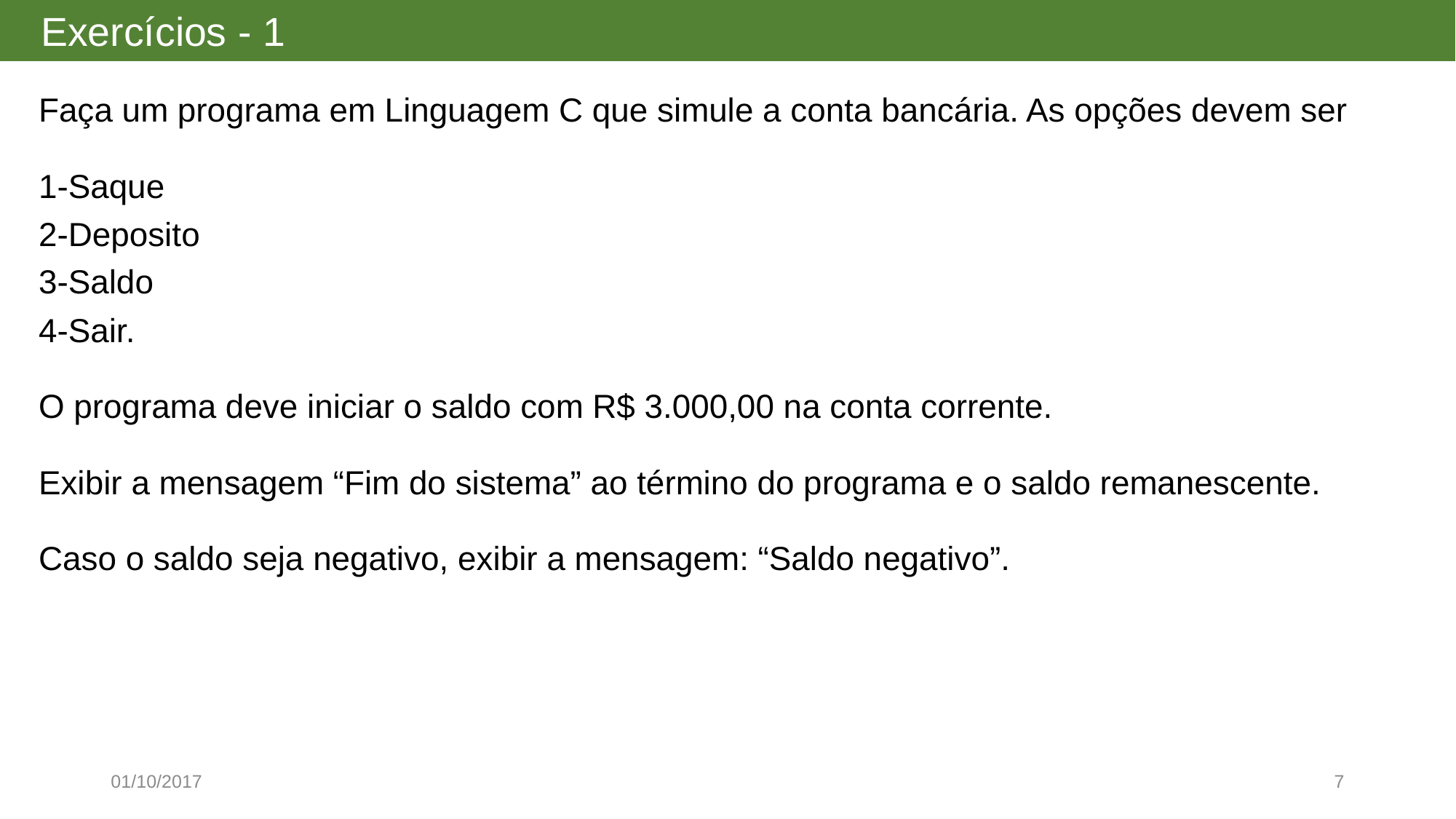

# Exercícios - 1
Faça um programa em Linguagem C que simule a conta bancária. As opções devem ser
1-Saque
2-Deposito
3-Saldo
4-Sair.
O programa deve iniciar o saldo com R$ 3.000,00 na conta corrente.
Exibir a mensagem “Fim do sistema” ao término do programa e o saldo remanescente.
Caso o saldo seja negativo, exibir a mensagem: “Saldo negativo”.

01/10/2017
7